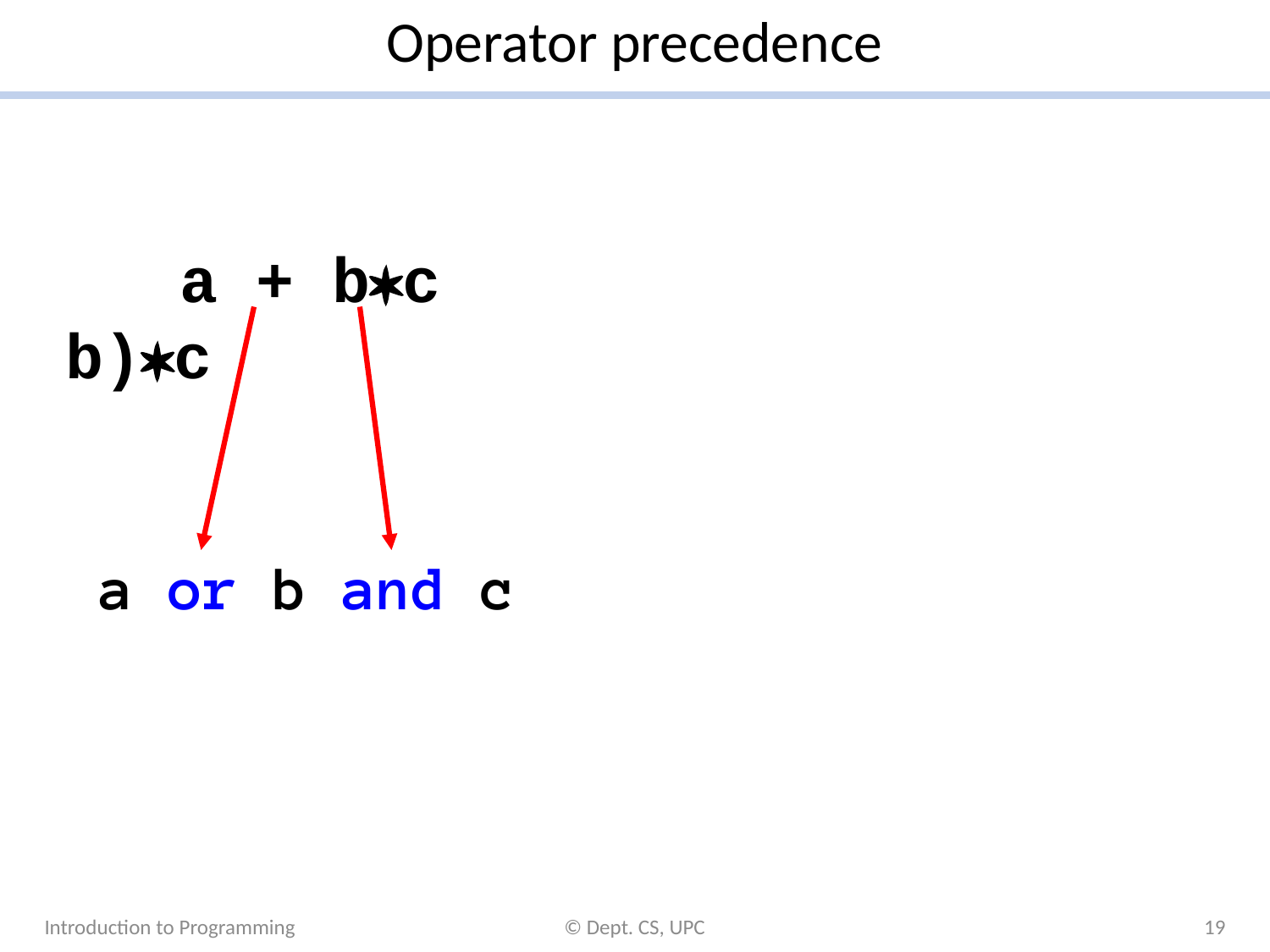

# Operator precedence

   a + b∗c           (a + b)∗c

 a or b and c      (a or b) and c

Introduction to Programming
© Dept. CS, UPC
19